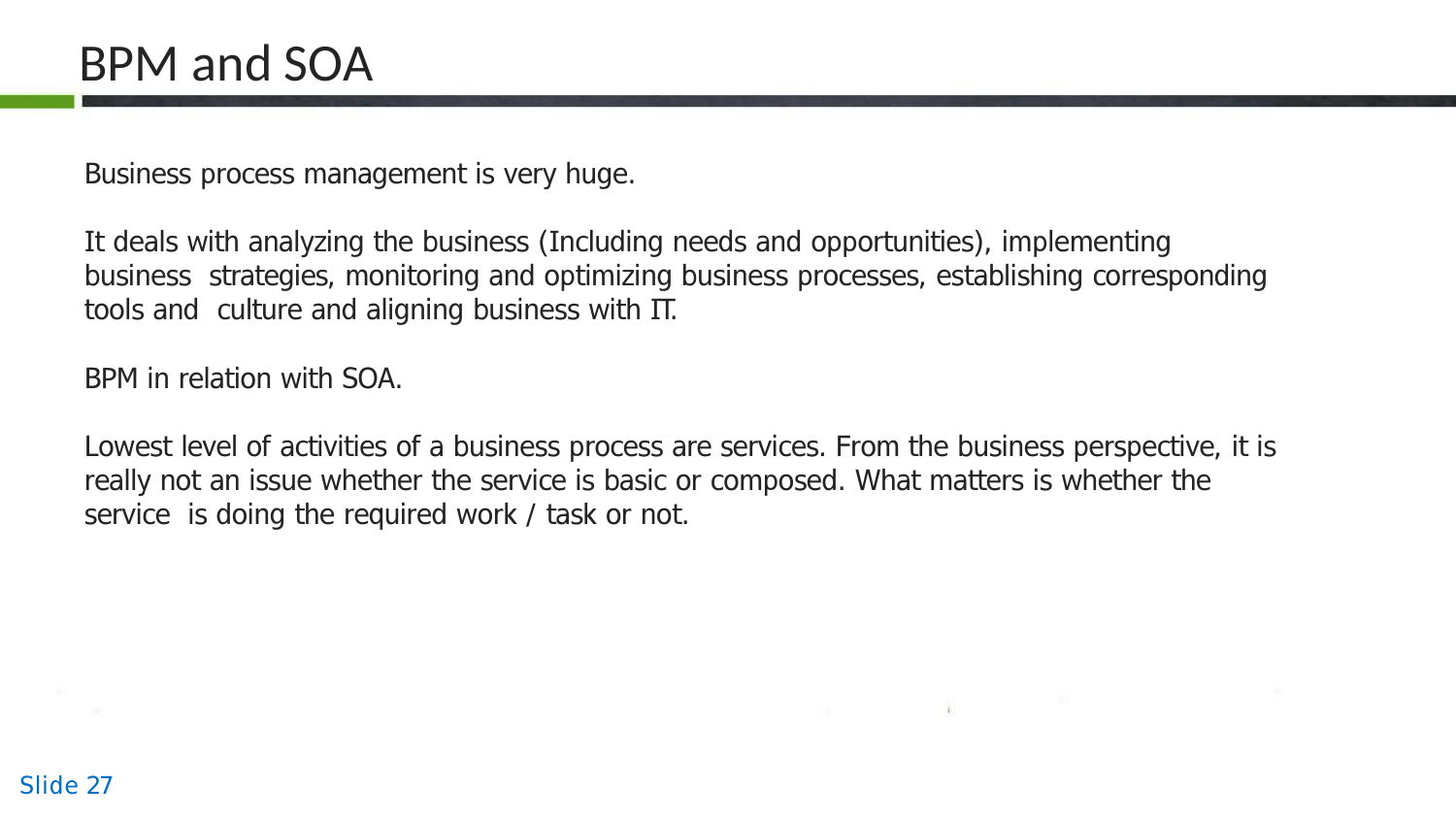

# BPM and SOA

Business process management is very huge.

It deals with analyzing the business (Including needs and opportunities), implementing business  strategies, monitoring and optimizing business processes, establishing corresponding tools and  culture and aligning business with IT.

BPM in relation with SOA.

Lowest level of activities of a business process are services. From the business perspective, it is  really not an issue whether the service is basic or composed. What matters is whether the service  is doing the required work / task or not.
Slide 27